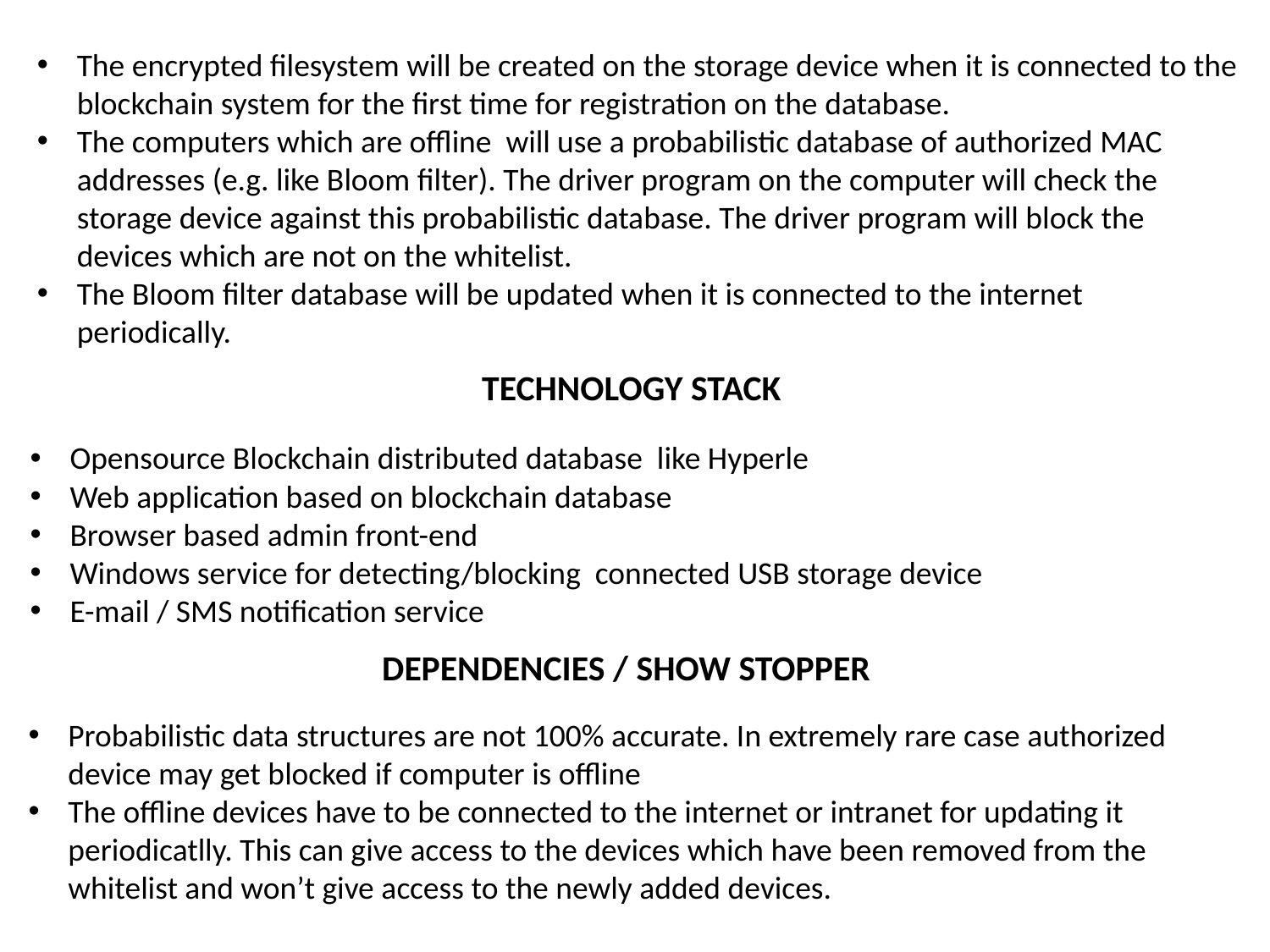

The encrypted filesystem will be created on the storage device when it is connected to the blockchain system for the first time for registration on the database.
The computers which are offline  will use a probabilistic database of authorized MAC addresses (e.g. like Bloom filter). The driver program on the computer will check the storage device against this probabilistic database. The driver program will block the devices which are not on the whitelist.
The Bloom filter database will be updated when it is connected to the internet periodically.
TECHNOLOGY STACK
Opensource Blockchain distributed database  like Hyperle
Web application based on blockchain database
Browser based admin front-end
Windows service for detecting/blocking  connected USB storage device
E-mail / SMS notification service
DEPENDENCIES / SHOW STOPPER
Probabilistic data structures are not 100% accurate. In extremely rare case authorized device may get blocked if computer is offline
The offline devices have to be connected to the internet or intranet for updating it periodicatlly. This can give access to the devices which have been removed from the whitelist and won’t give access to the newly added devices.